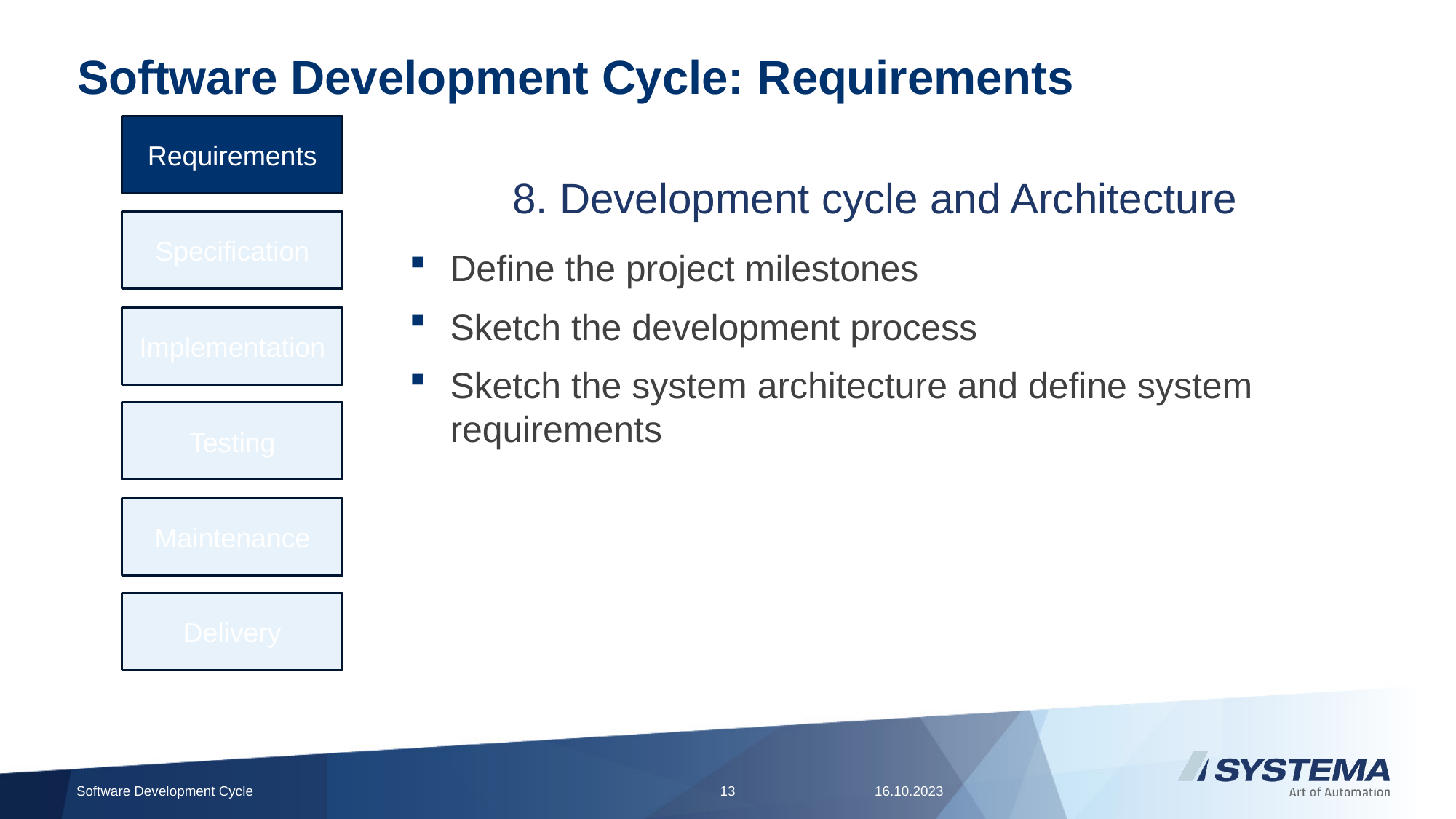

# Software Development Cycle: Requirements
Requirements
8. Development cycle and Architecture
Specification
Define the project milestones
Sketch the development process
Sketch the system architecture and define system requirements
Implementation
Testing
Maintenance
Delivery